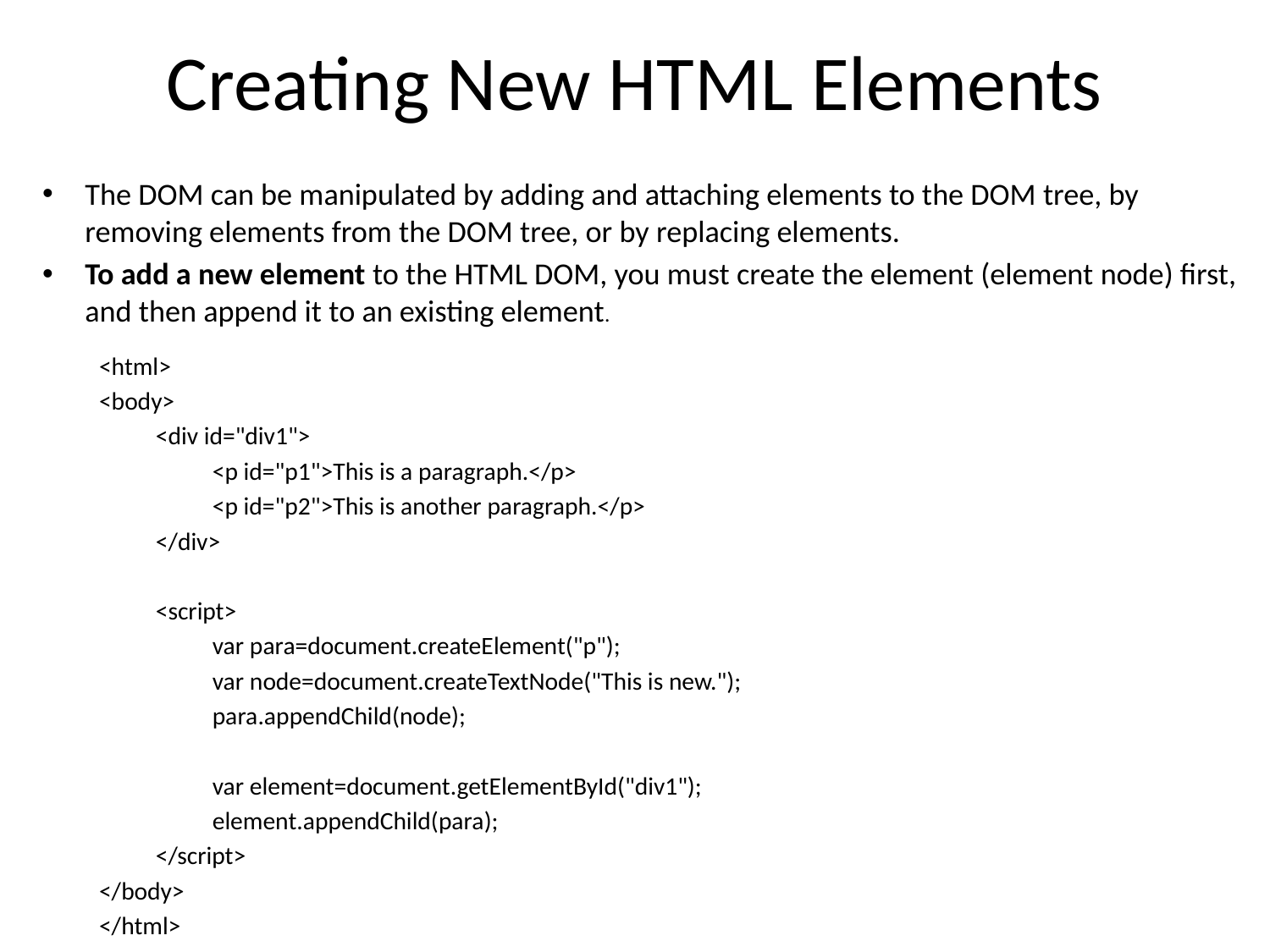

# Creating New HTML Elements
The DOM can be manipulated by adding and attaching elements to the DOM tree, by removing elements from the DOM tree, or by replacing elements.
To add a new element to the HTML DOM, you must create the element (element node) first, and then append it to an existing element.

<html>
<body>
<div id="div1">
<p id="p1">This is a paragraph.</p>
<p id="p2">This is another paragraph.</p>
</div>

<script>
var para=document.createElement("p");
var node=document.createTextNode("This is new.");
para.appendChild(node);

var element=document.getElementById("div1");
element.appendChild(para);
</script>
</body>
</html>